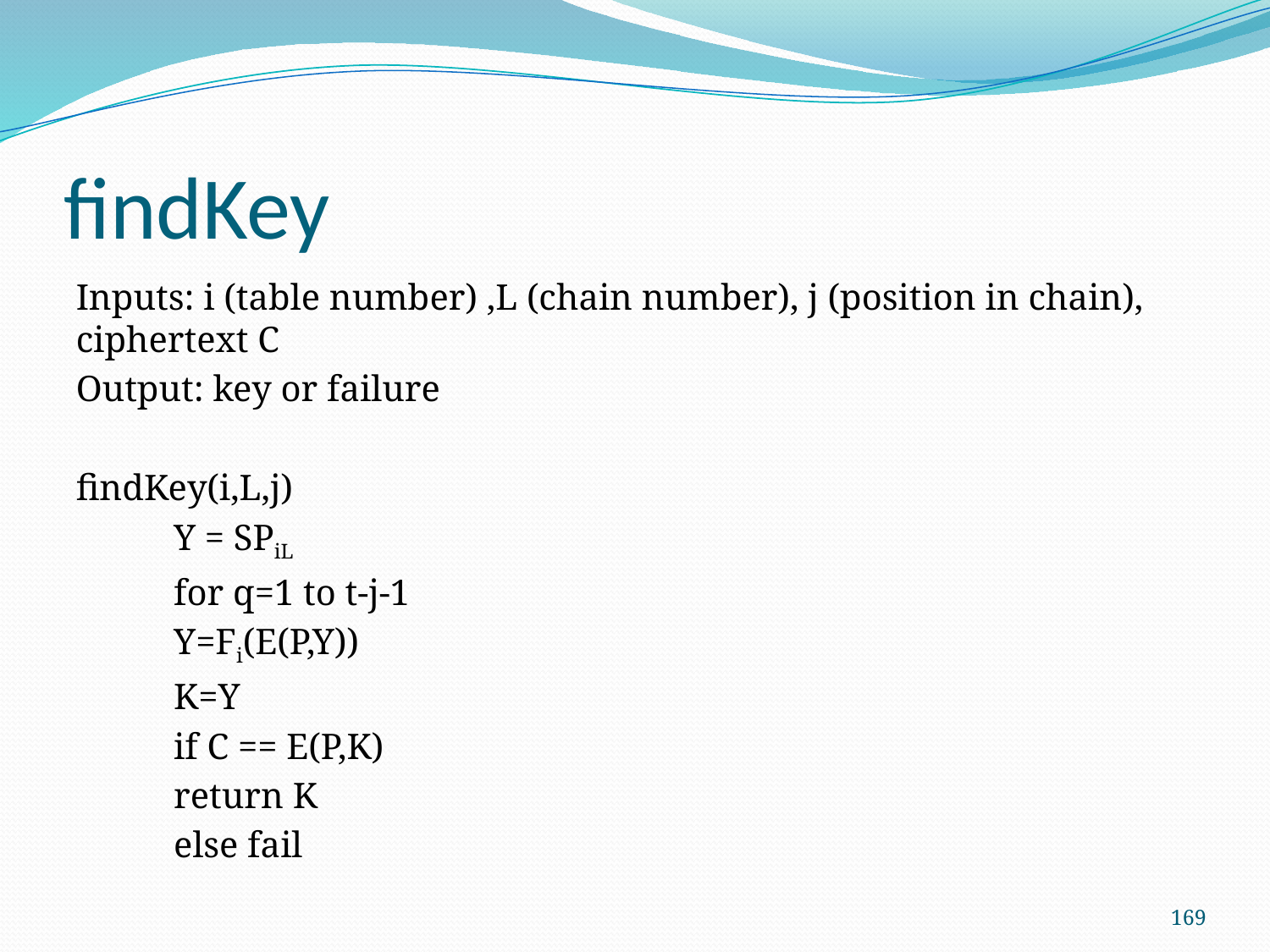

# findKey
Inputs: i (table number) ,L (chain number), j (position in chain), ciphertext C
Output: key or failure

findKey(i,L,j)
	Y = SPiL
	for q=1 to t-j-1
		Y=Fi(E(P,Y))
	K=Y
	if C == E(P,K)
		return K
	else fail

169